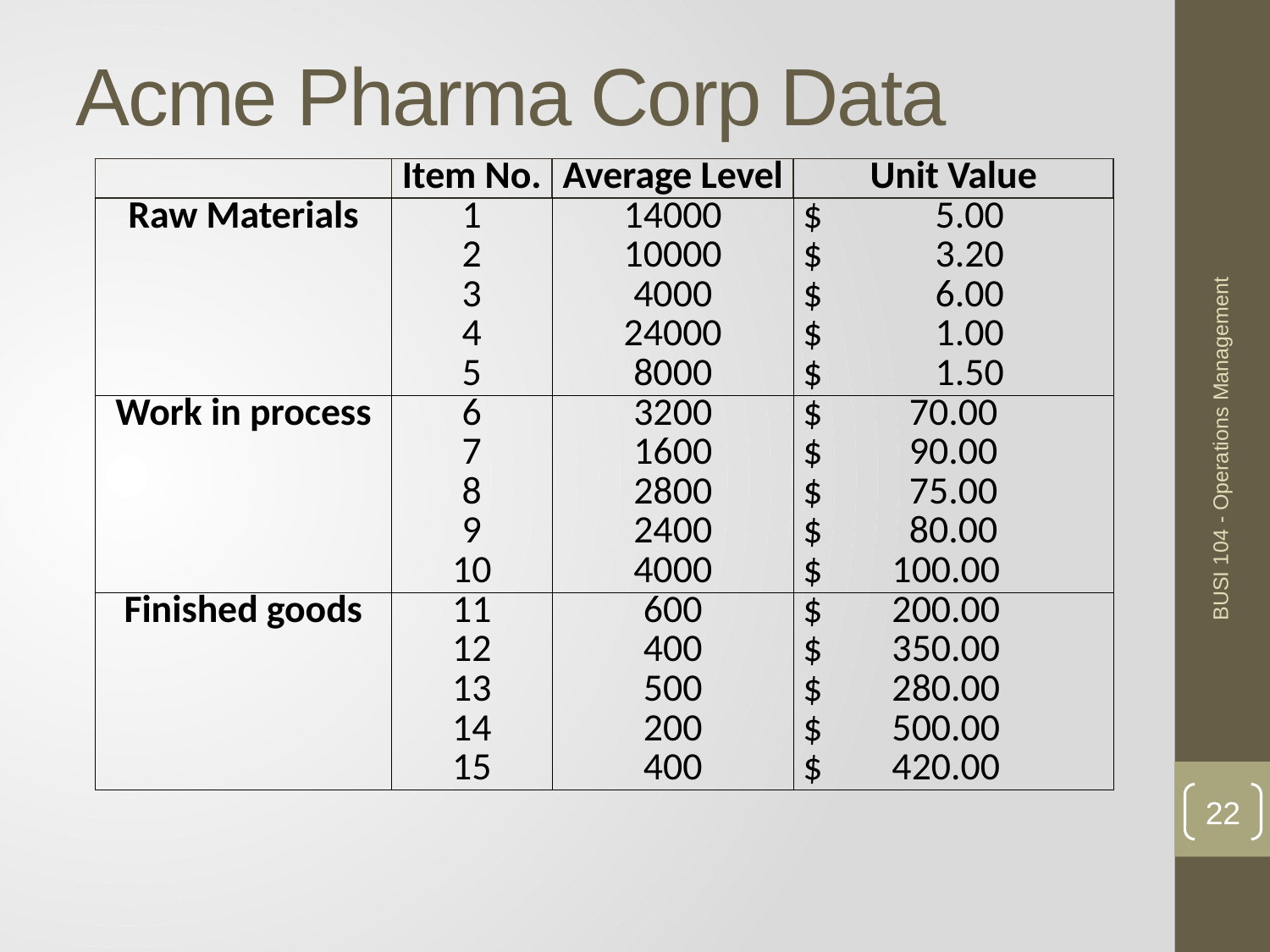

Acme Pharma Corp Data
|  | Item No. | Average Level | Unit Value |
| --- | --- | --- | --- |
| Raw Materials | 1 | 14000 | $ 5.00 |
|  | 2 | 10000 | $ 3.20 |
|  | 3 | 4000 | $ 6.00 |
|  | 4 | 24000 | $ 1.00 |
|  | 5 | 8000 | $ 1.50 |
| Work in process | 6 | 3200 | $ 70.00 |
|  | 7 | 1600 | $ 90.00 |
|  | 8 | 2800 | $ 75.00 |
|  | 9 | 2400 | $ 80.00 |
|  | 10 | 4000 | $ 100.00 |
| Finished goods | 11 | 600 | $ 200.00 |
|  | 12 | 400 | $ 350.00 |
|  | 13 | 500 | $ 280.00 |
|  | 14 | 200 | $ 500.00 |
|  | 15 | 400 | $ 420.00 |
BUSI 104 - Operations Management
22